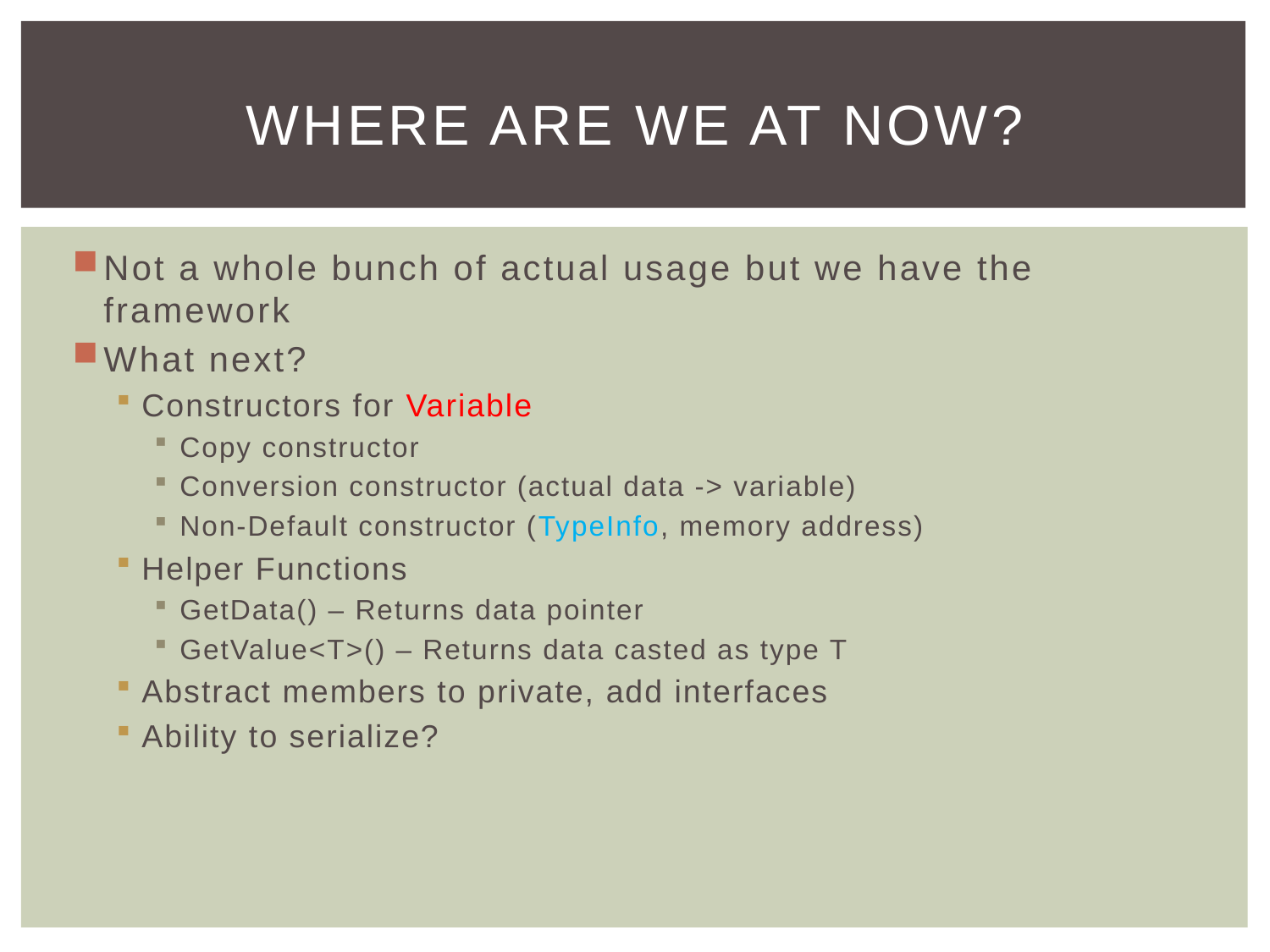

# Where are we at now?
Not a whole bunch of actual usage but we have the framework
What next?
Constructors for Variable
Copy constructor
Conversion constructor (actual data -> variable)
Non-Default constructor (TypeInfo, memory address)
Helper Functions
GetData() – Returns data pointer
GetValue<T>() – Returns data casted as type T
Abstract members to private, add interfaces
Ability to serialize?